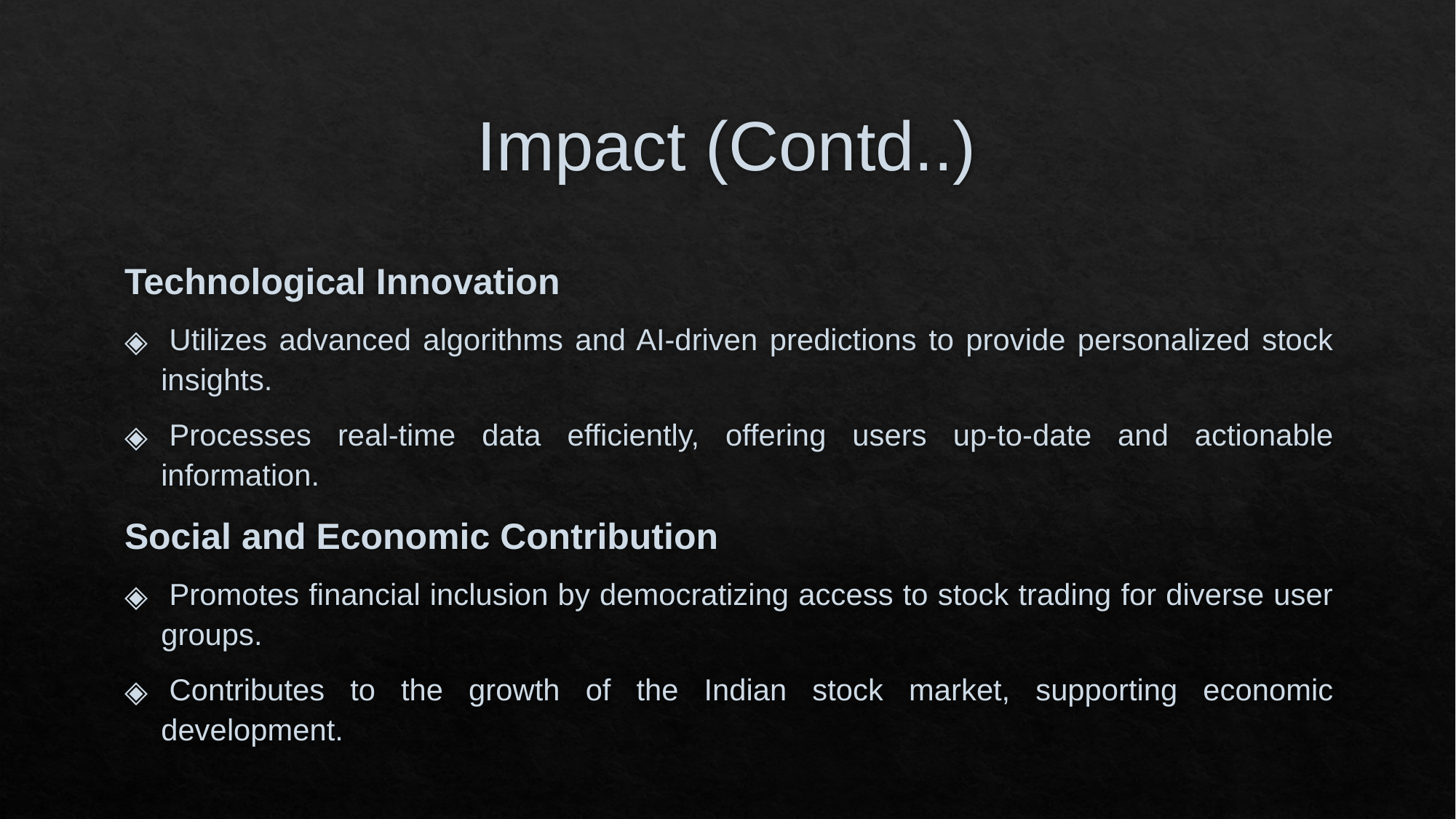

# Impact (Contd..)
Technological Innovation
 Utilizes advanced algorithms and AI-driven predictions to provide personalized stock insights.
 Processes real-time data efficiently, offering users up-to-date and actionable information.
Social and Economic Contribution
 Promotes financial inclusion by democratizing access to stock trading for diverse user groups.
 Contributes to the growth of the Indian stock market, supporting economic development.